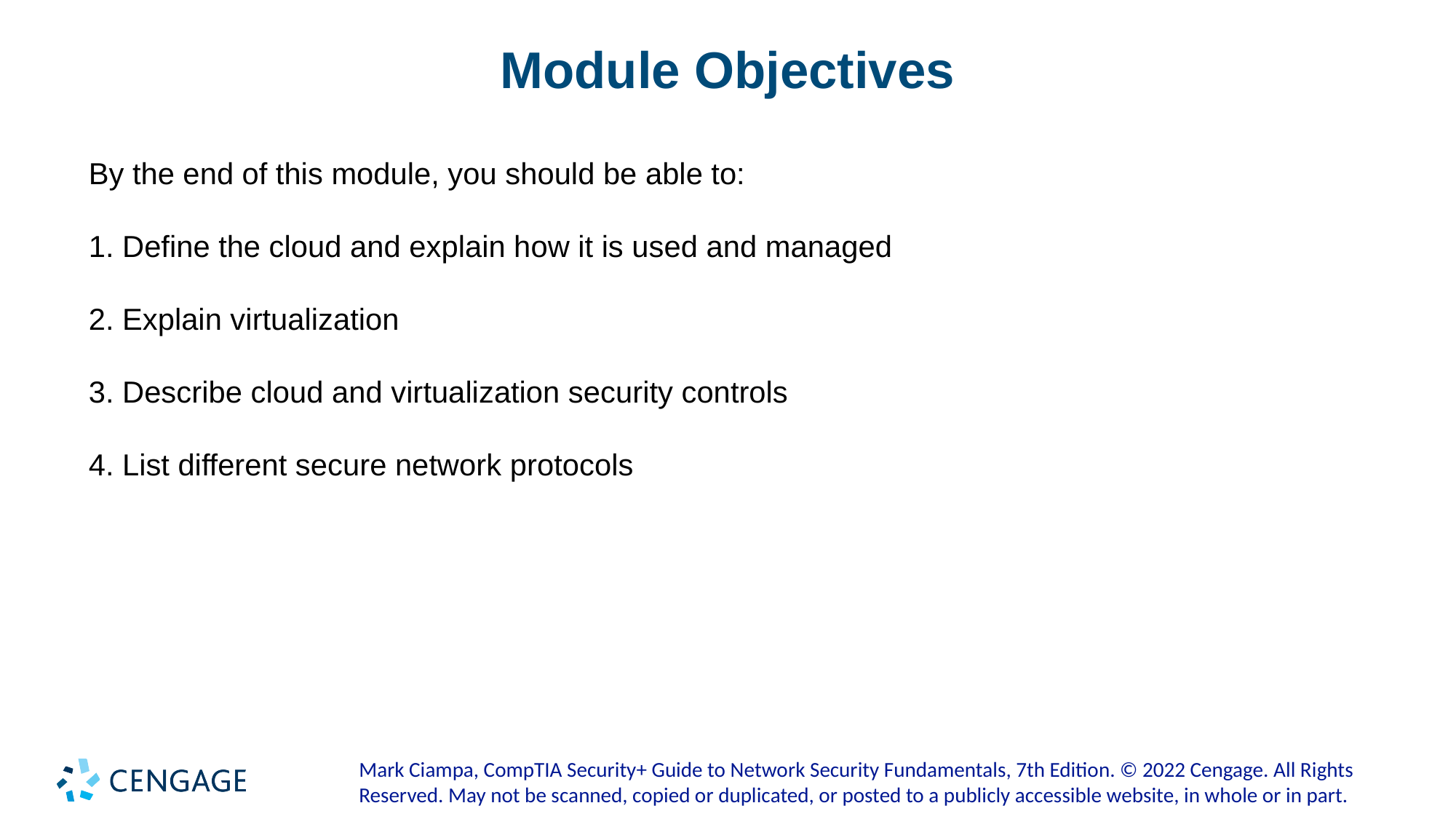

# Module Objectives
By the end of this module, you should be able to:

1. Define the cloud and explain how it is used and managed

2. Explain virtualization

3. Describe cloud and virtualization security controls

4. List different secure network protocols